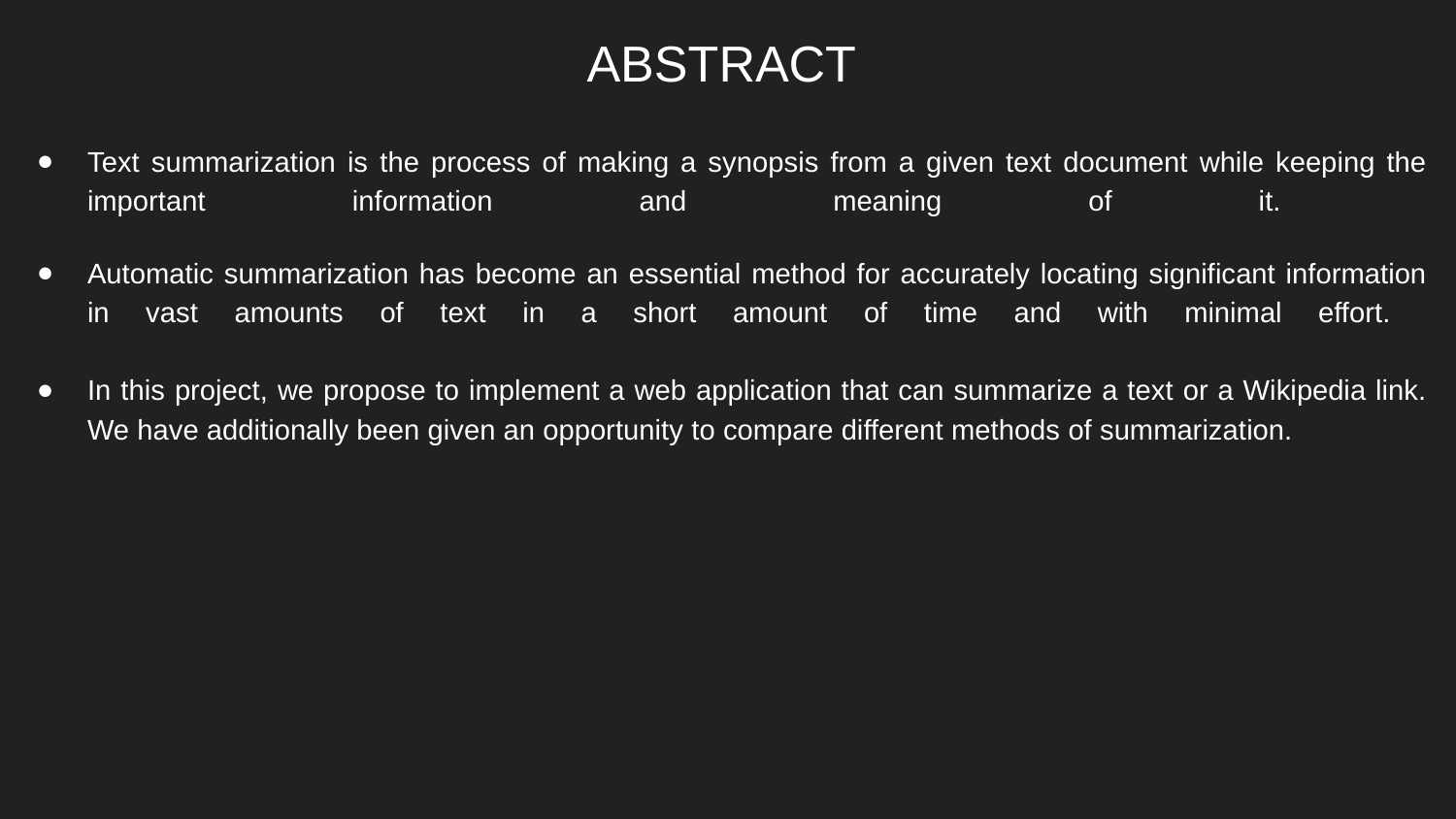

# ABSTRACT
Text summarization is the process of making a synopsis from a given text document while keeping the important information and meaning of it.
Automatic summarization has become an essential method for accurately locating significant information in vast amounts of text in a short amount of time and with minimal effort.
In this project, we propose to implement a web application that can summarize a text or a Wikipedia link. We have additionally been given an opportunity to compare different methods of summarization.